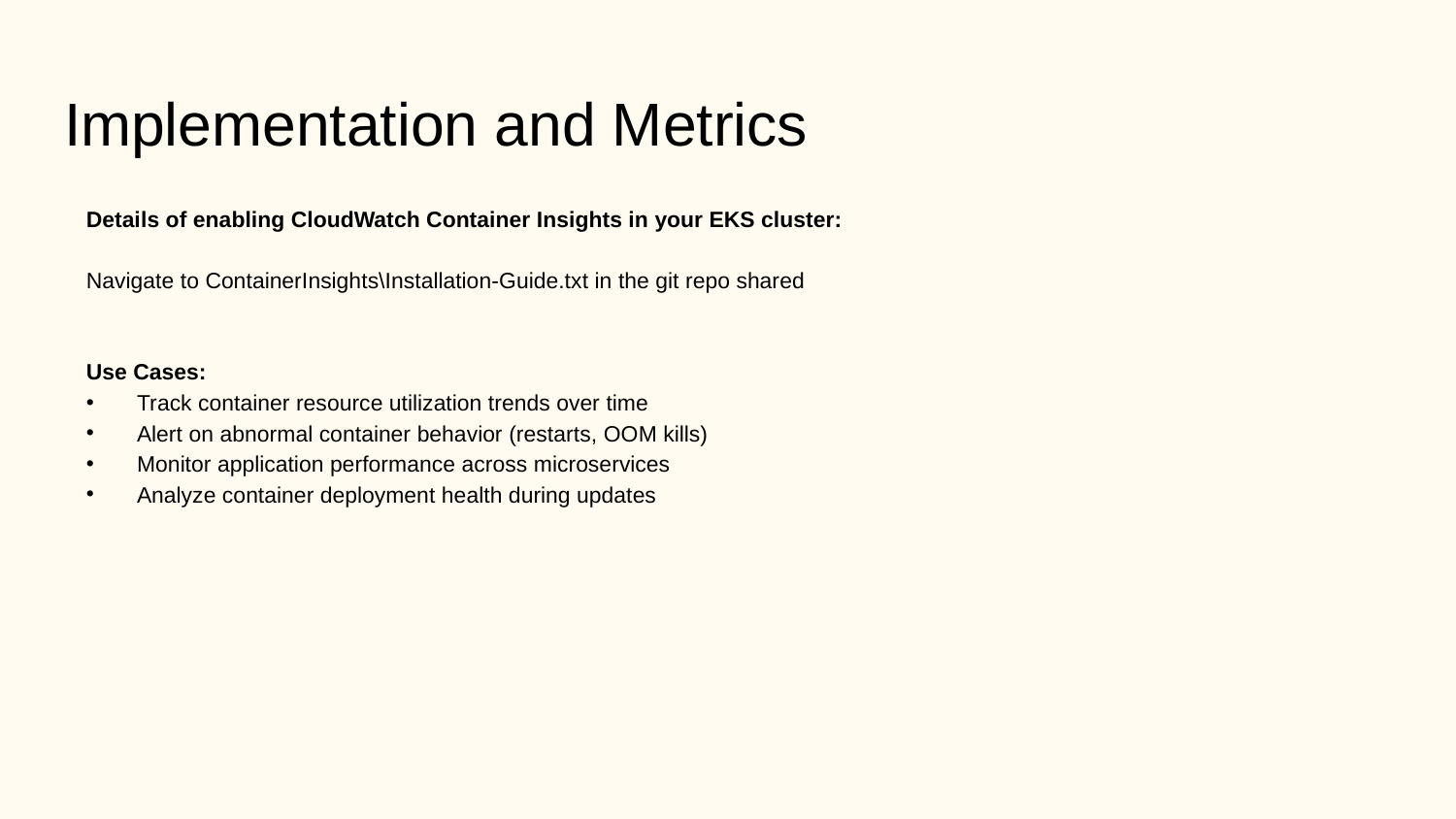

# Implementation and Metrics
Details of enabling CloudWatch Container Insights in your EKS cluster:

Navigate to ContainerInsights\Installation-Guide.txt in the git repo shared

Use Cases:
Track container resource utilization trends over time
Alert on abnormal container behavior (restarts, OOM kills)
Monitor application performance across microservices
Analyze container deployment health during updates